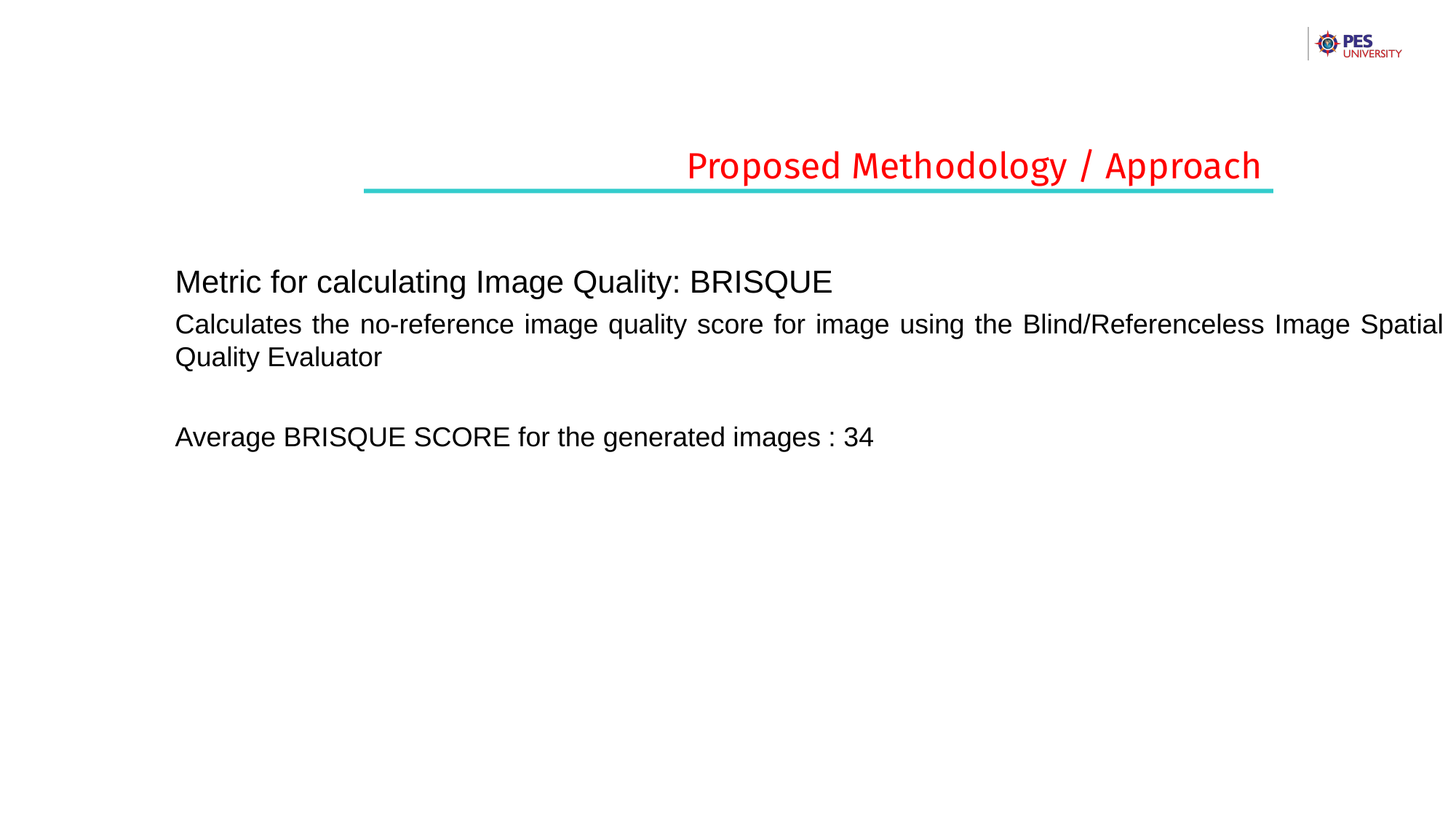

Proposed Methodology / Approach

Metric for calculating Image Quality: BRISQUE
Calculates the no-reference image quality score for image using the Blind/Referenceless Image Spatial Quality Evaluator

Average BRISQUE SCORE for the generated images : 34